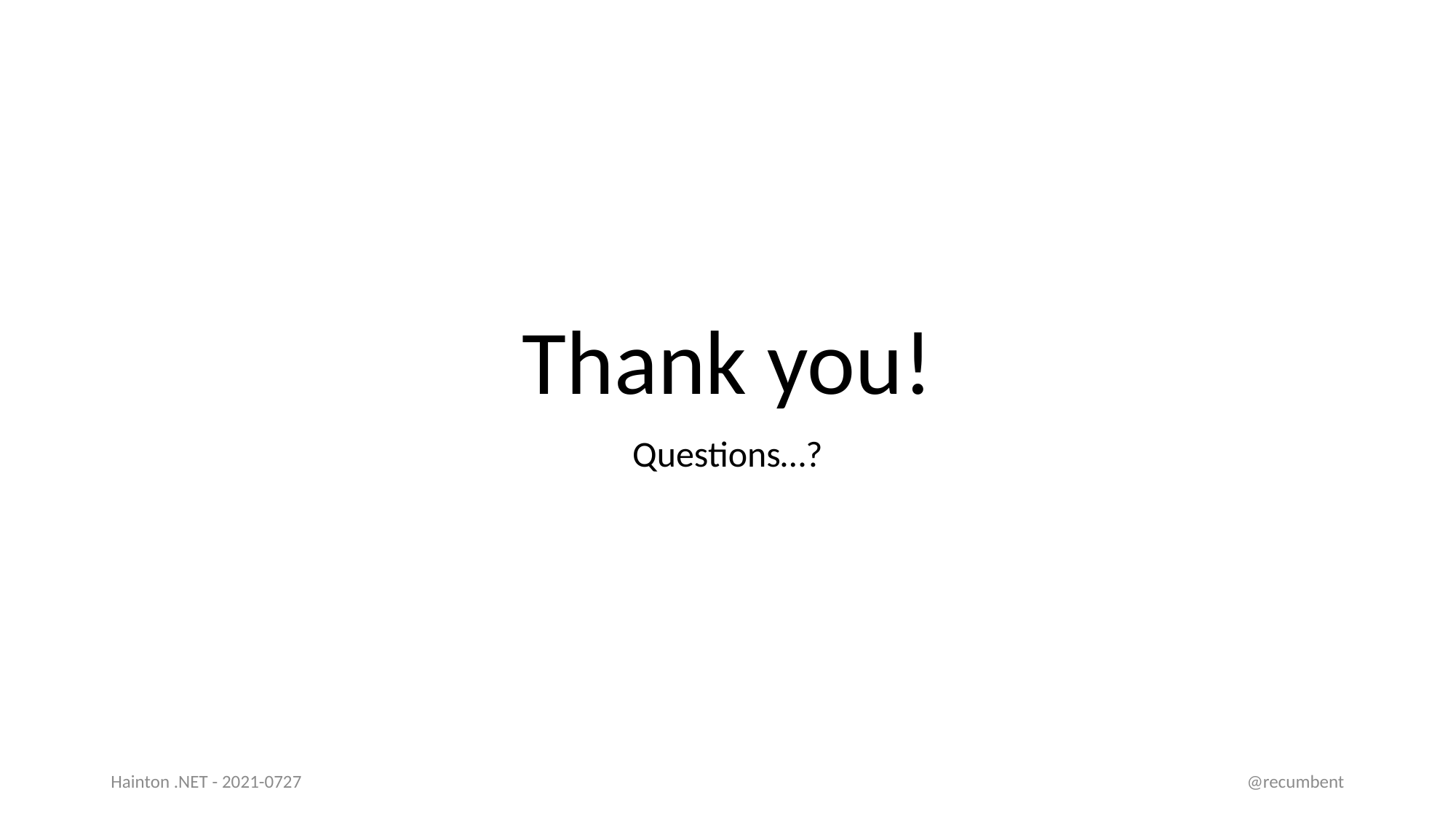

# Thank you!
Questions…?
Hainton .NET - 2021-0727
@recumbent